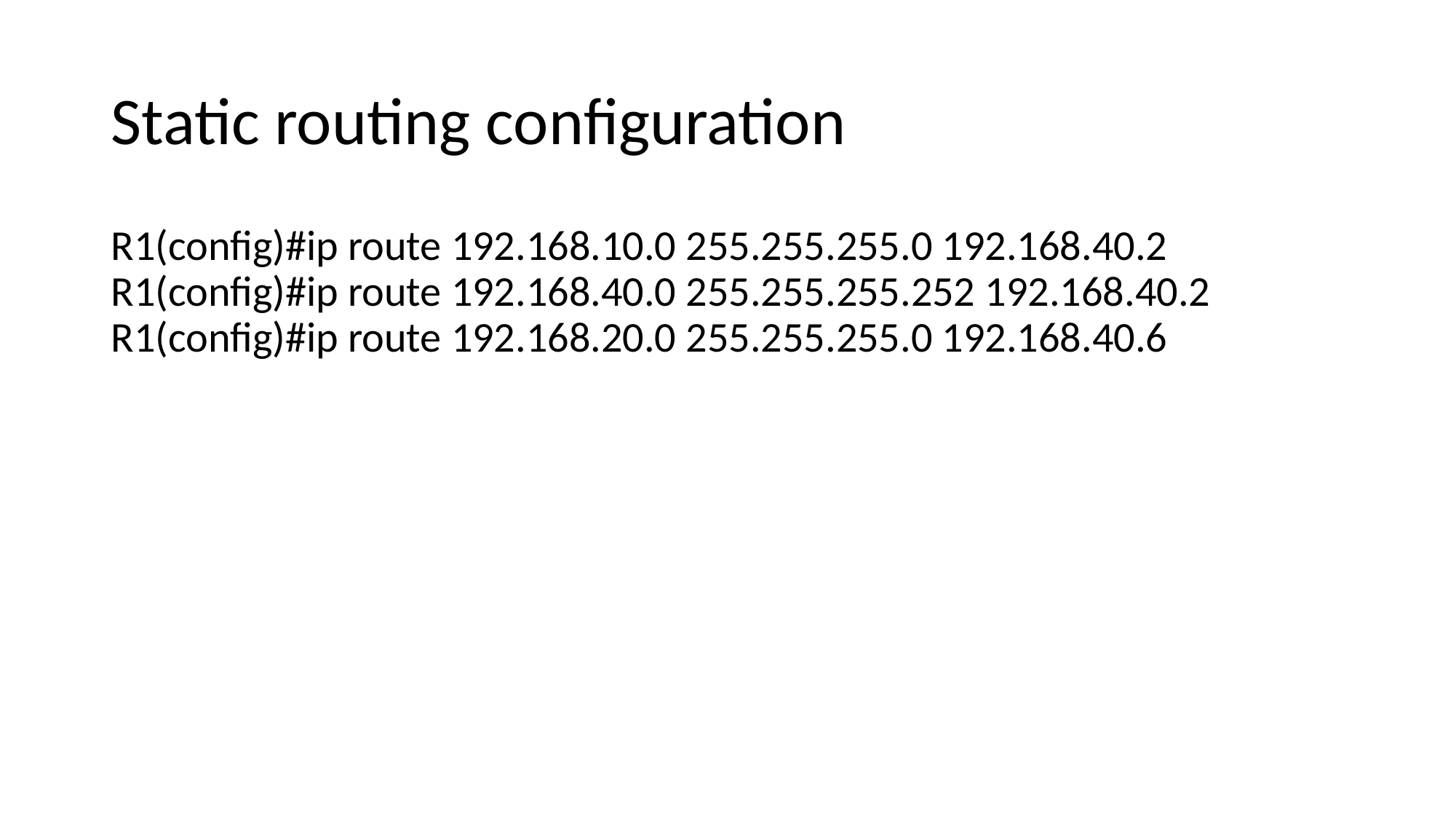

# Static routing configuration
R1(config)#ip route 192.168.10.0 255.255.255.0 192.168.40.2 R1(config)#ip route 192.168.40.0 255.255.255.252 192.168.40.2 R1(config)#ip route 192.168.20.0 255.255.255.0 192.168.40.6